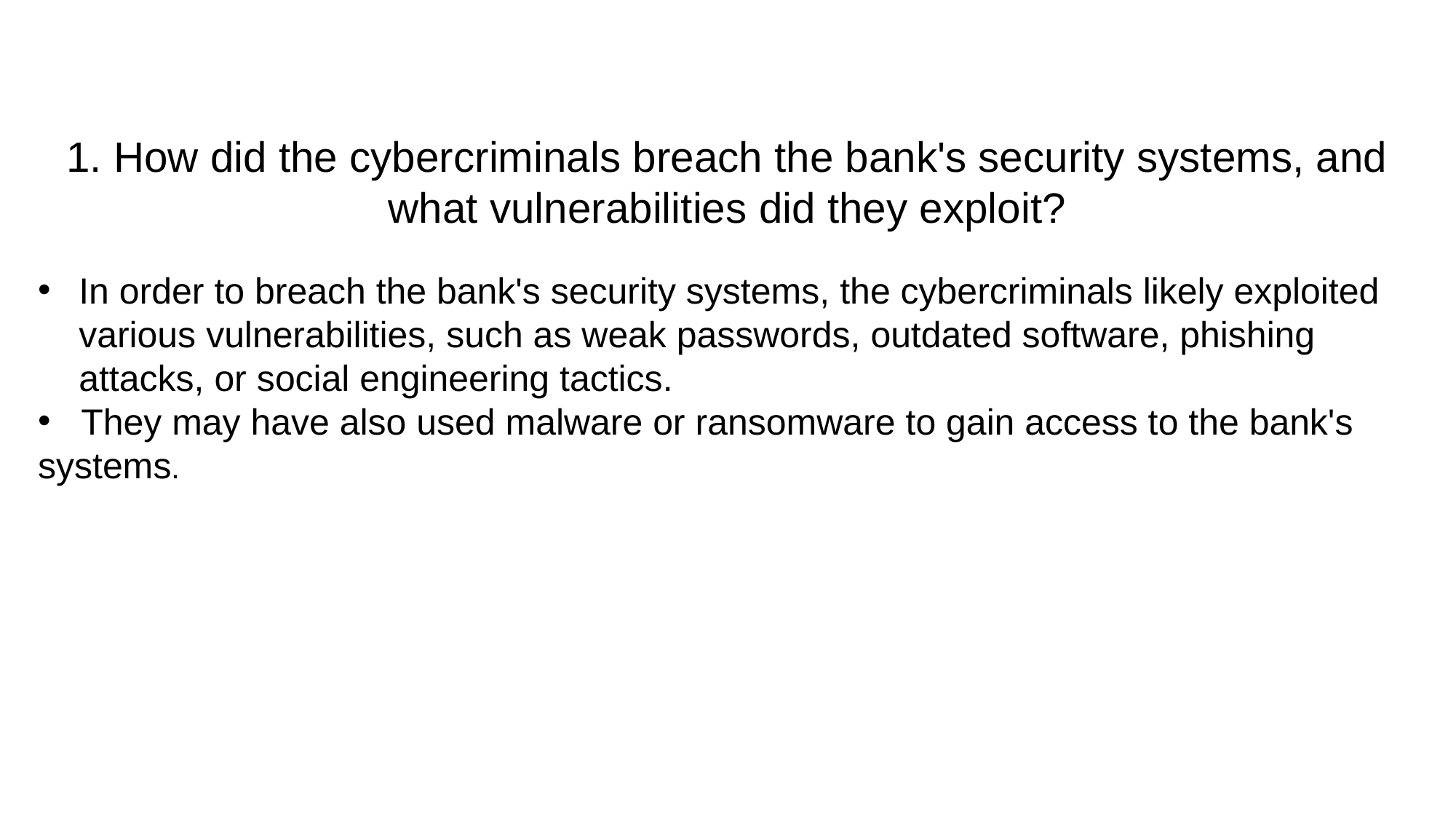

1. How did the cybercriminals breach the bank's security systems, and what vulnerabilities did they exploit?

In order to breach the bank's security systems, the cybercriminals likely exploited various vulnerabilities, such as weak passwords, outdated software, phishing attacks, or social engineering tactics.
   They may have also used malware or ransomware to gain access to the bank's systems.